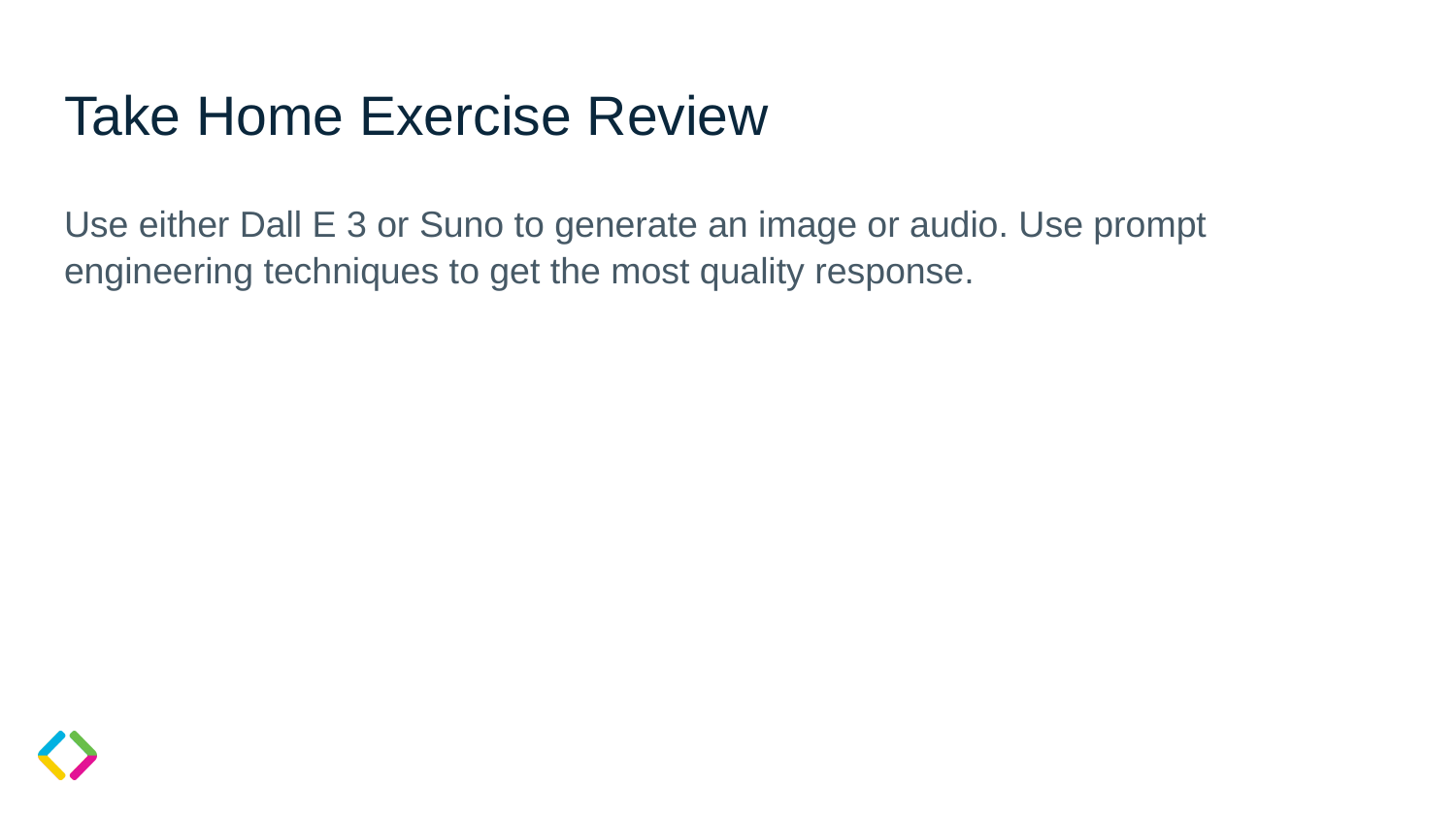

# Take Home Exercise Review
Use either Dall E 3 or Suno to generate an image or audio. Use prompt engineering techniques to get the most quality response.